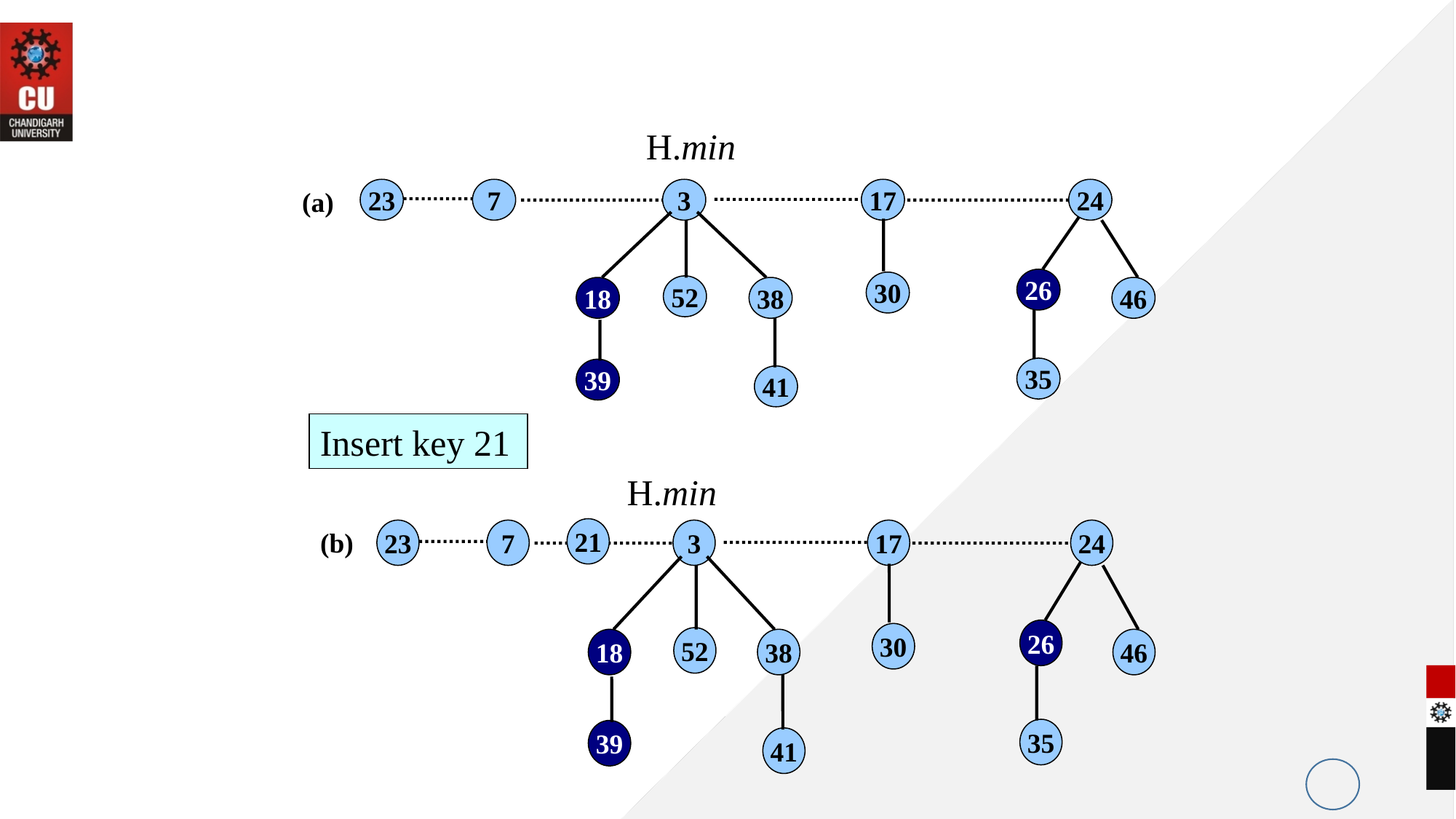

#
H.min
23
7
3
17
24
(a)

26
30
52
18
38
46

35
39
41
Insert key 21
H.min
21
(b)
23
7
3
17
24

26
30
52
18
38
46

35
39
41